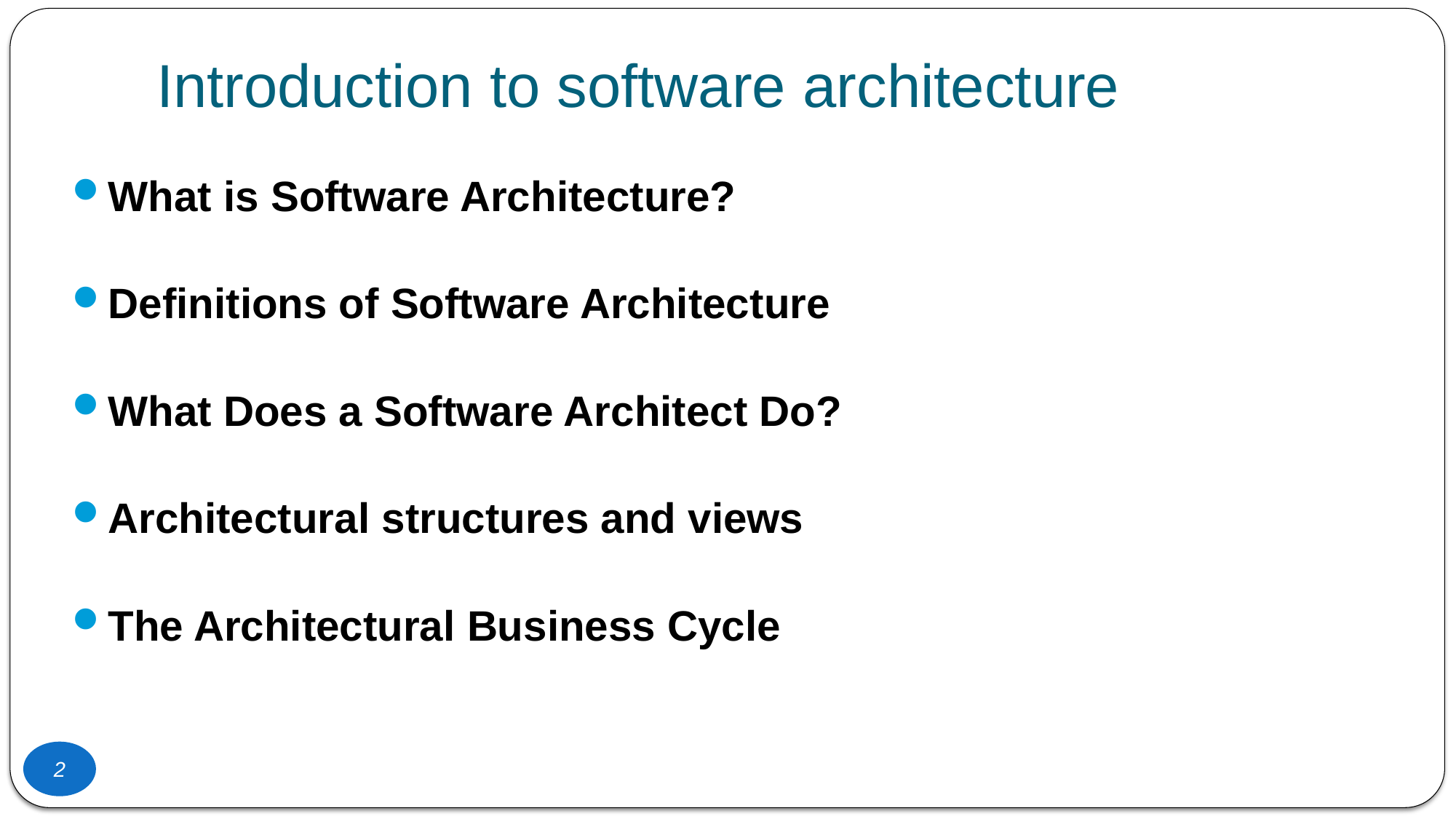

# Introduction to software architecture
What is Software Architecture?
Definitions of Software Architecture
What Does a Software Architect Do?
Architectural structures and views
The Architectural Business Cycle

2